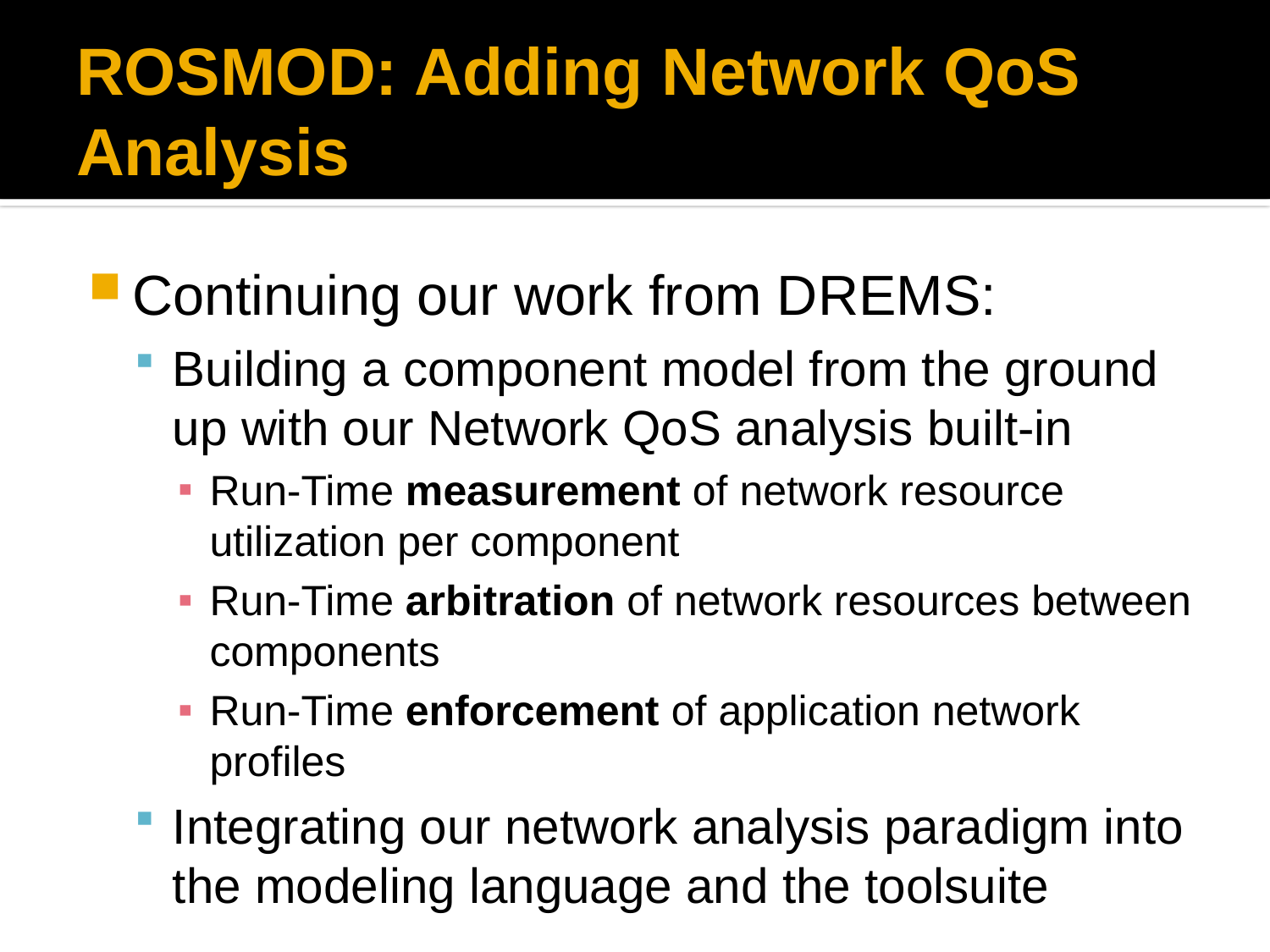

# ROSMOD: Adding Network QoS Analysis
Continuing our work from DREMS:
Building a component model from the ground up with our Network QoS analysis built-in
Run-Time measurement of network resource utilization per component
Run-Time arbitration of network resources between components
Run-Time enforcement of application network profiles
Integrating our network analysis paradigm into the modeling language and the toolsuite